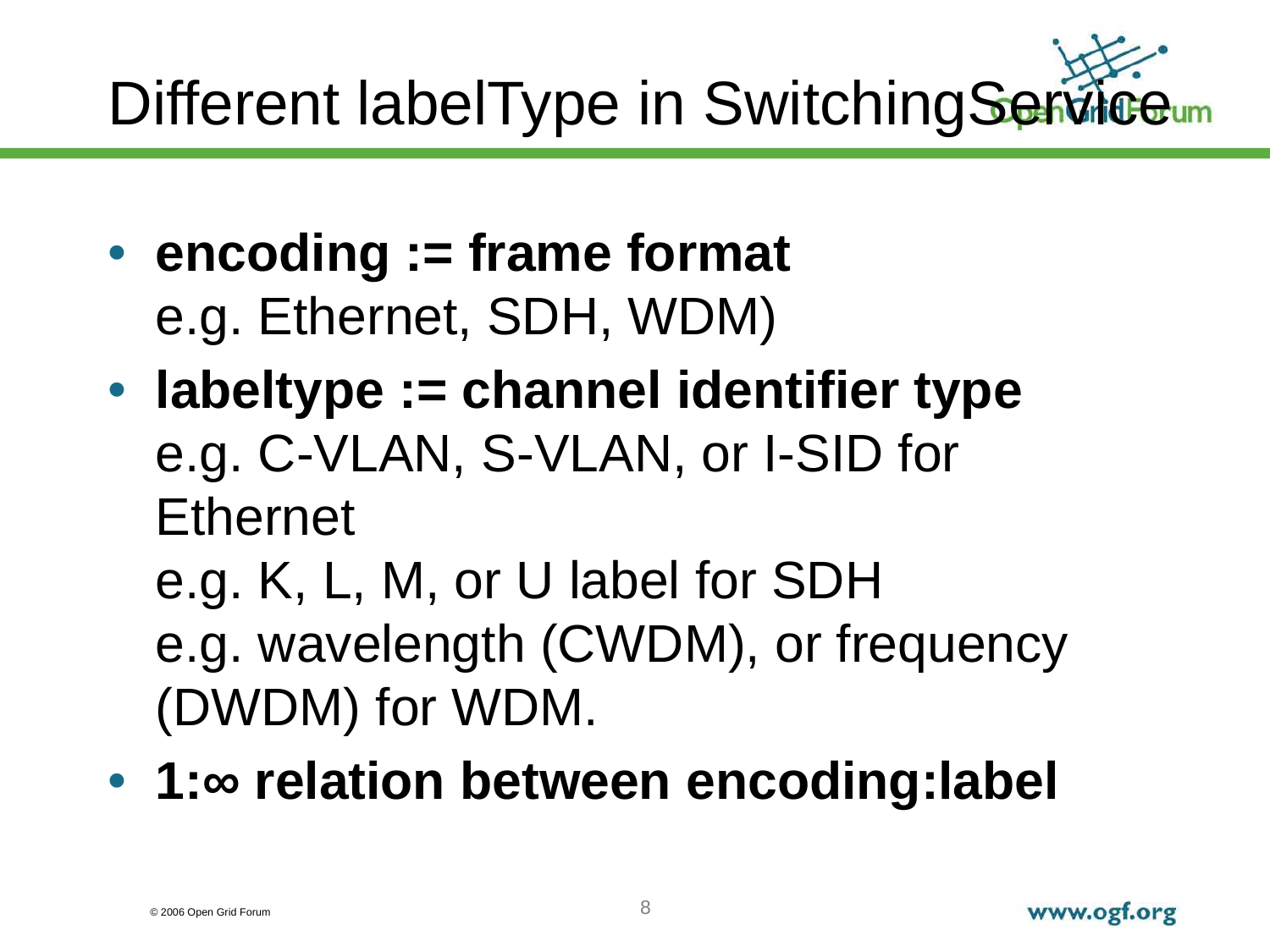

# Different labelType in SwitchingService
encoding := frame format
e.g. Ethernet, SDH, WDM)
labeltype := channel identifier type
e.g. C-VLAN, S-VLAN, or I-SID for Ethernet
e.g. K, L, M, or U label for SDH
e.g. wavelength (CWDM), or frequency (DWDM) for WDM.
1:∞ relation between encoding:label
8